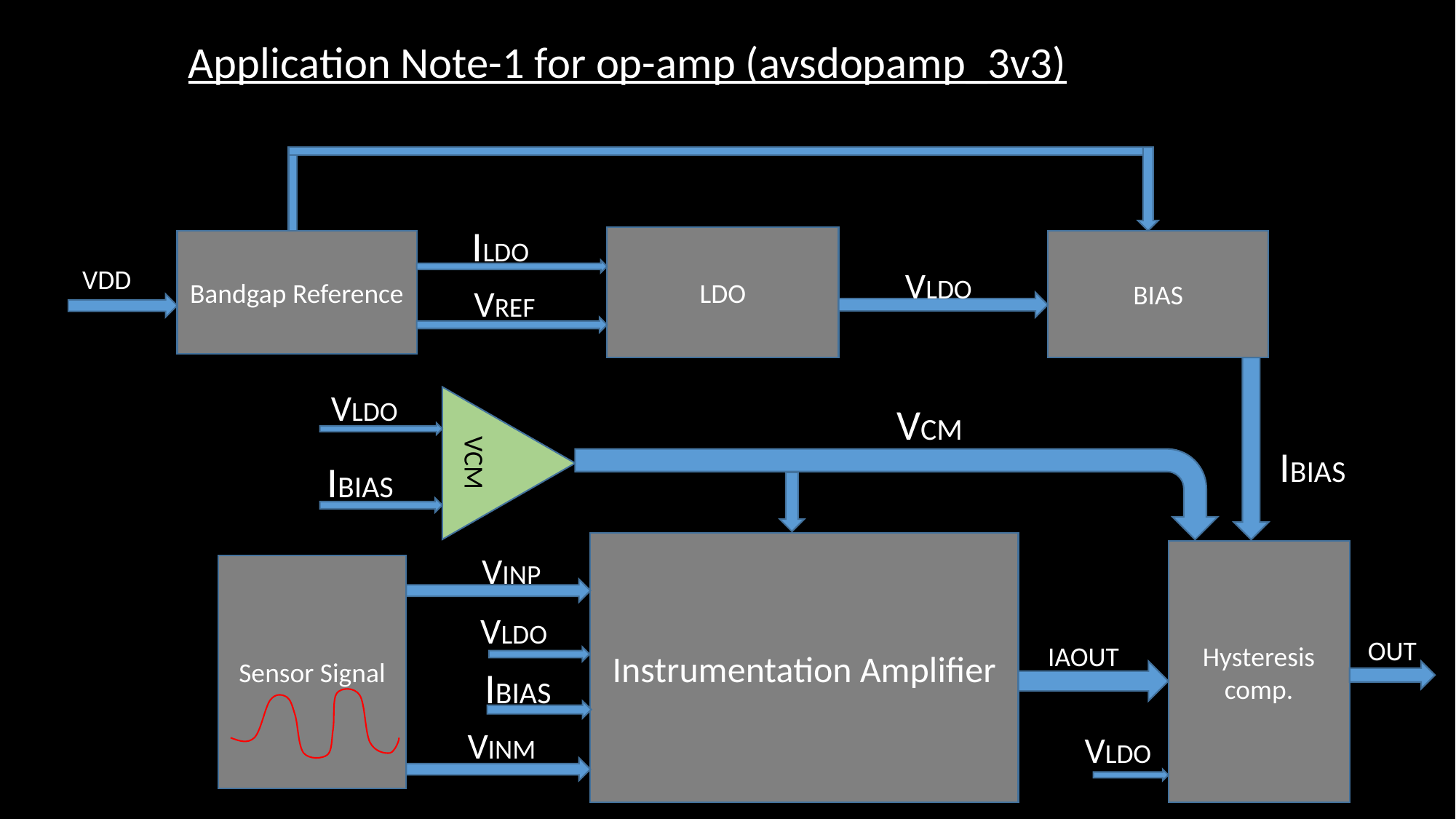

# Application Note-1 for op-amp (avsdopamp_3v3)

ILDO
LDO
Bandgap Reference
BIAS
VLDO
VDD

VREF

VLDO
VCM
VCM

IBIAS
IBIAS

Instrumentation Amplifier
Hysteresis comp.
VINP
Sensor Signal

VLDO
OUT
IAOUT

IBIAS

VINM
VLDO